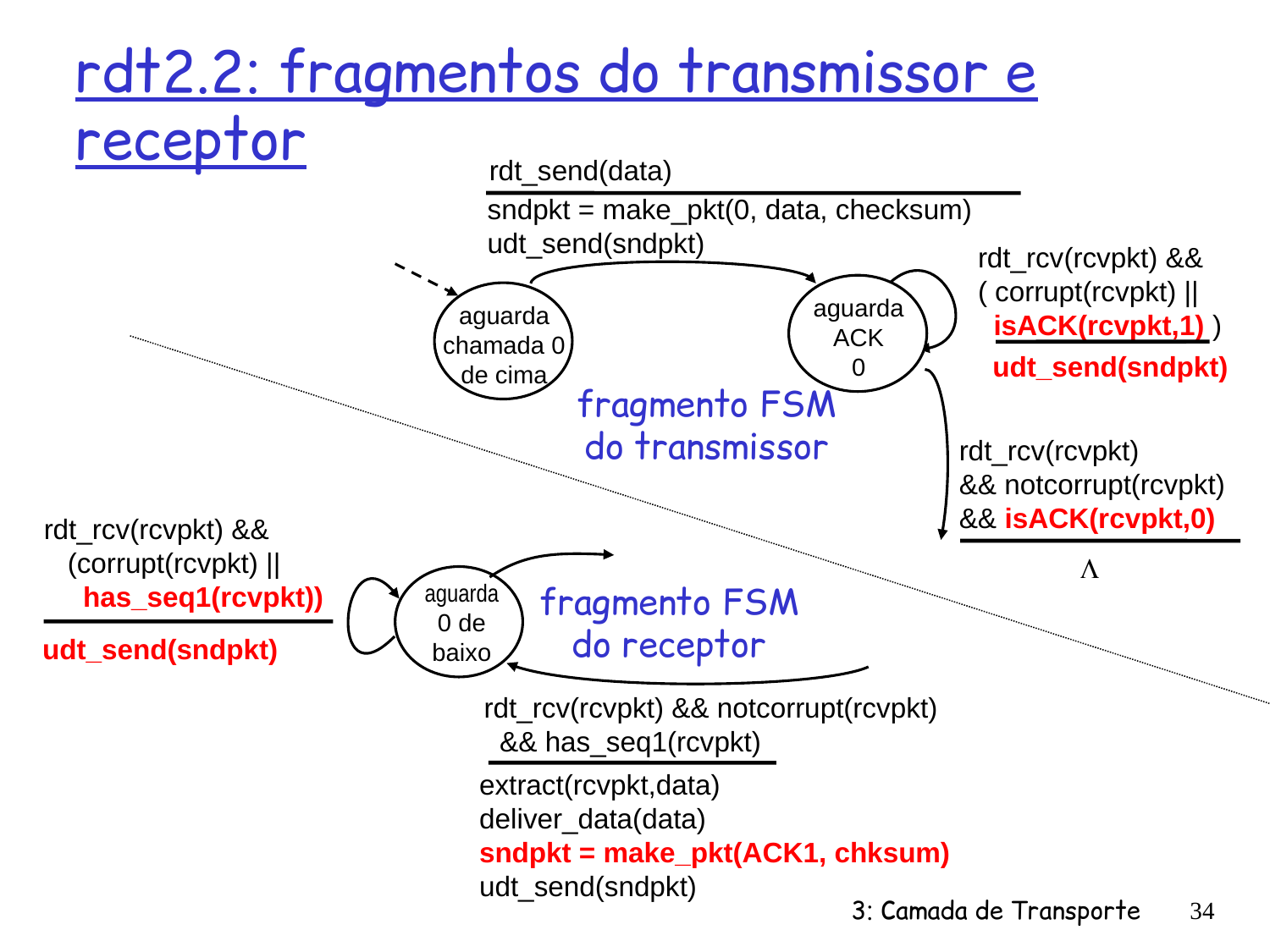

# rdt2.2: fragmentos do transmissor e receptor
rdt_send(data)
sndpkt = make_pkt(0, data, checksum)
udt_send(sndpkt)

rdt_rcv(rcvpkt) &&
( corrupt(rcvpkt) ||
  isACK(rcvpkt,1) )

aguarda ACK
0

aguarda chamada 0 de cima

udt_send(sndpkt)

fragmento FSM
do transmissor
rdt_rcv(rcvpkt)
&& notcorrupt(rcvpkt)
&& isACK(rcvpkt,0)
rdt_rcv(rcvpkt) &&
   (corrupt(rcvpkt) ||
     has_seq1(rcvpkt))

Λ

aguarda
0 de baixo
fragmento FSM
do receptor

udt_send(sndpkt)

rdt_rcv(rcvpkt) && notcorrupt(rcvpkt)
  && has_seq1(rcvpkt)
extract(rcvpkt,data)
deliver_data(data)
sndpkt = make_pkt(ACK1, chksum)
udt_send(sndpkt)

3: Camada de Transporte
34